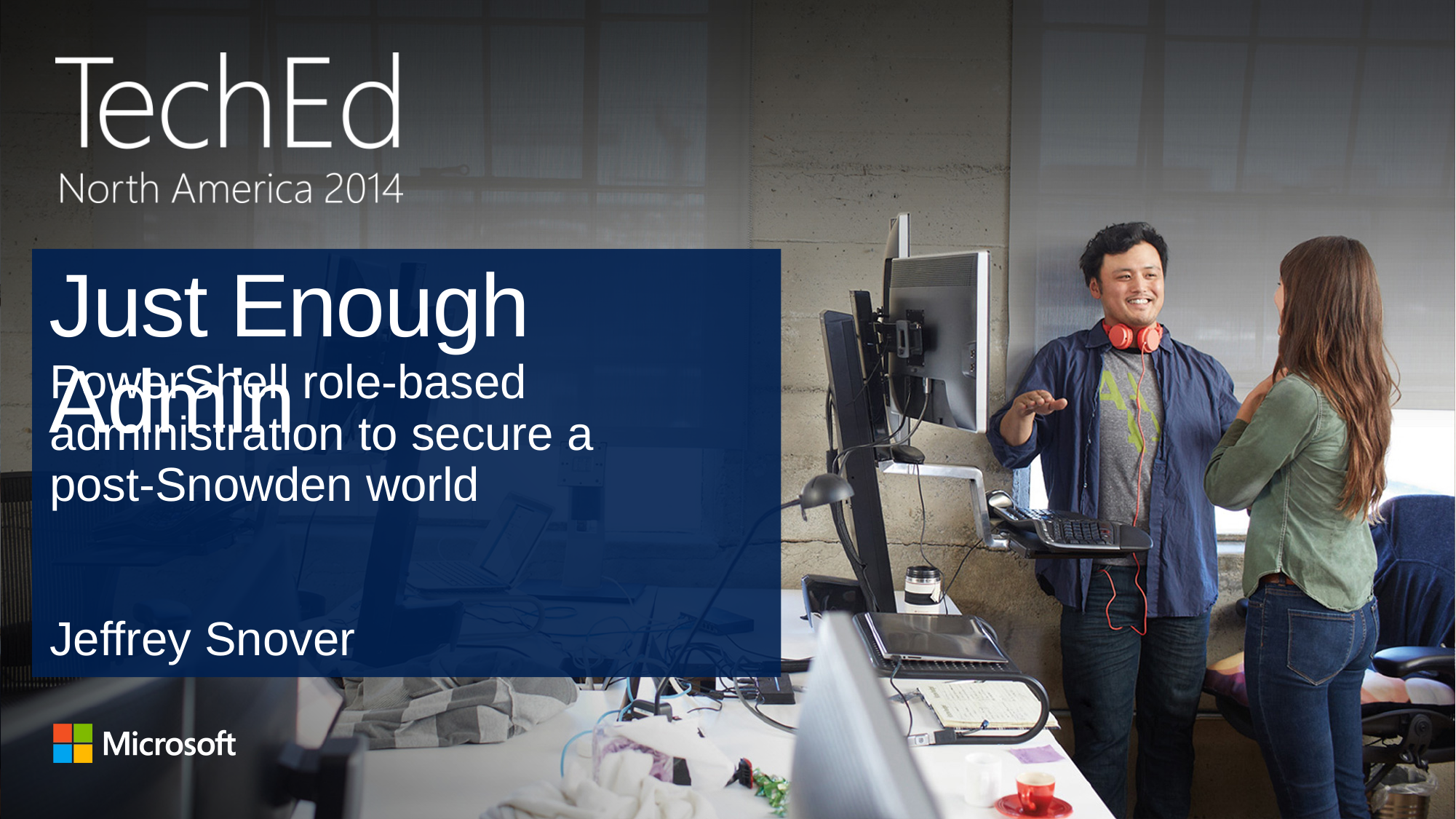

# Just Enough Admin
PowerShell role-based administration to secure a
post-Snowden world

Jeffrey Snover